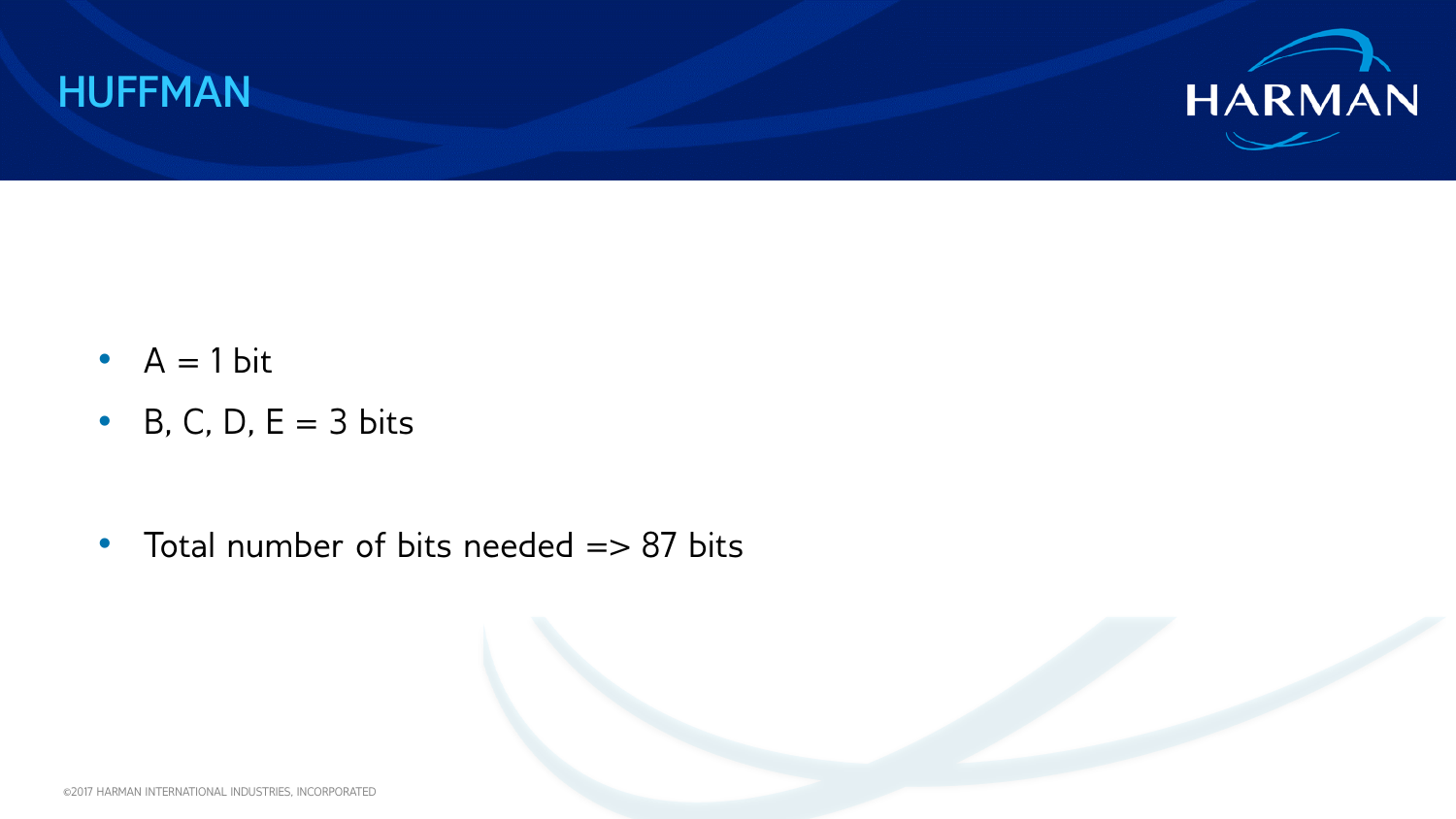

Huffman

#

A = 1 bit
B, C, D, E = 3 bits

Total number of bits needed => 87 bits